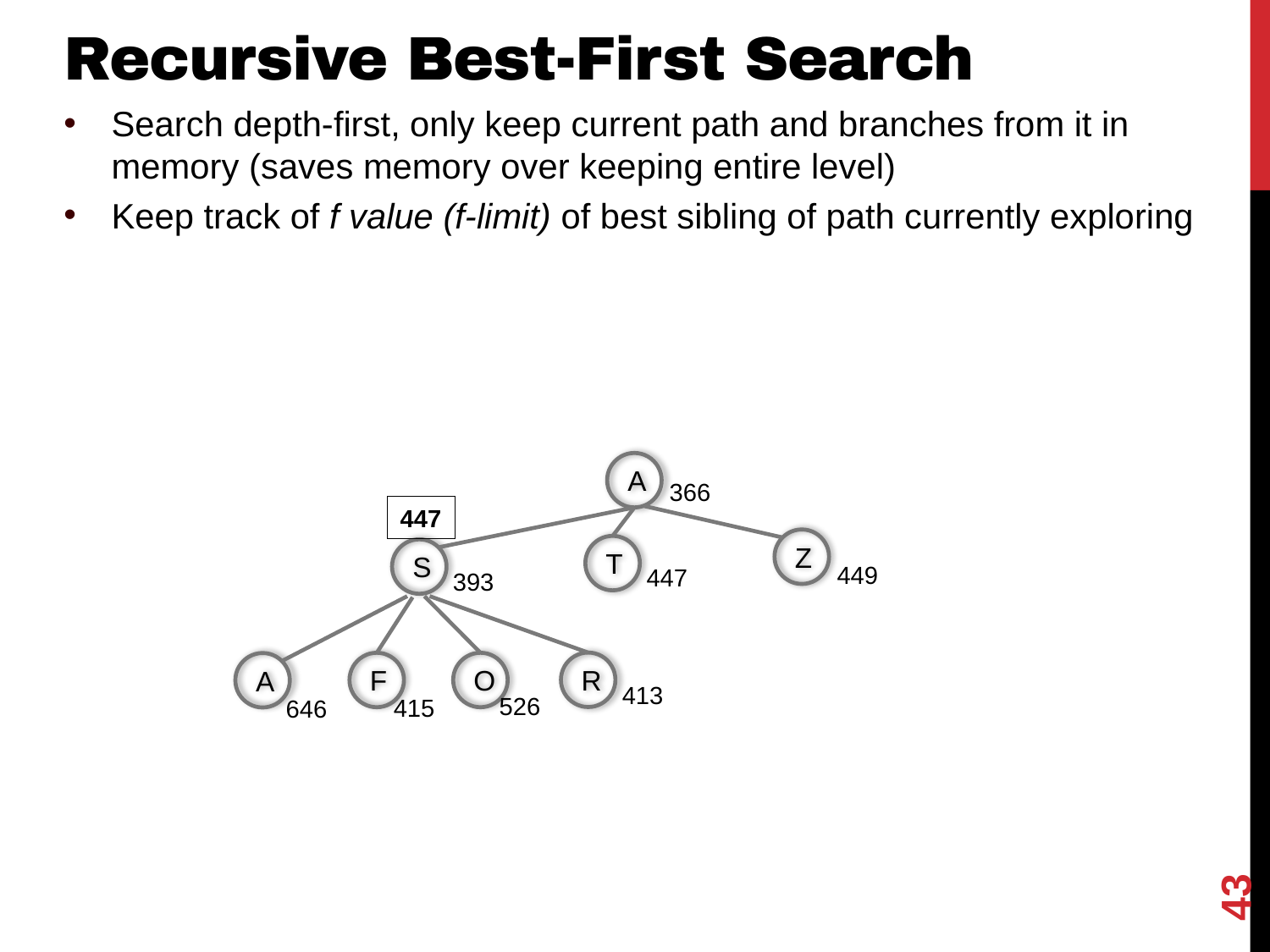

# Recursive Best-First Search
Search depth-first, only keep current path and branches from it in memory (saves memory over keeping entire level)
Keep track of f value (f-limit) of best sibling of path currently exploring

A
366
447
Z
T
S
449
447
393
R
F
O
A
413
526
415
646
43